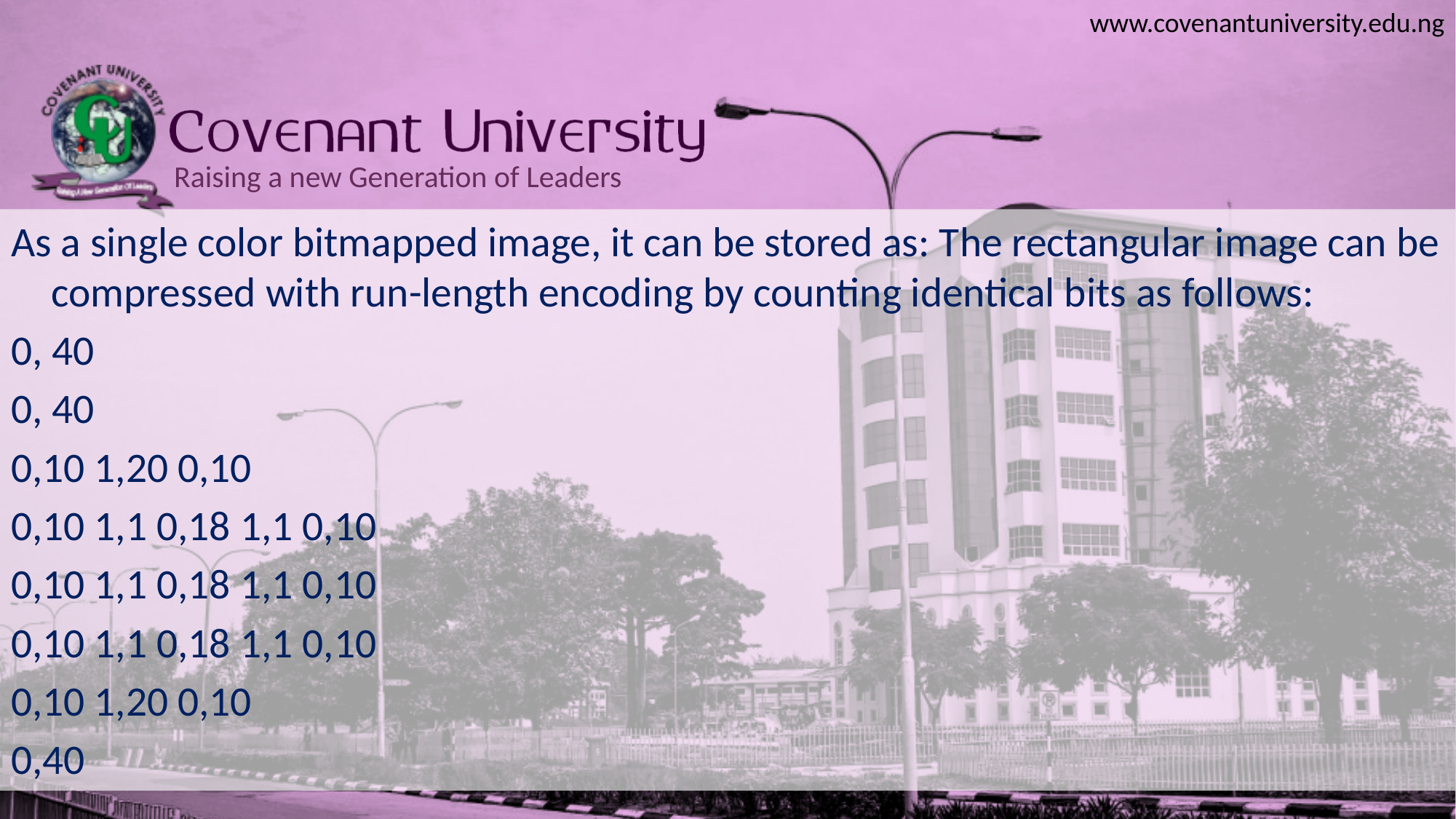

As a single color bitmapped image, it can be stored as: The rectangular image can be compressed with run-length encoding by counting identical bits as follows:
0, 40
0, 40
0,10 1,20 0,10
0,10 1,1 0,18 1,1 0,10
0,10 1,1 0,18 1,1 0,10
0,10 1,1 0,18 1,1 0,10
0,10 1,20 0,10
0,40